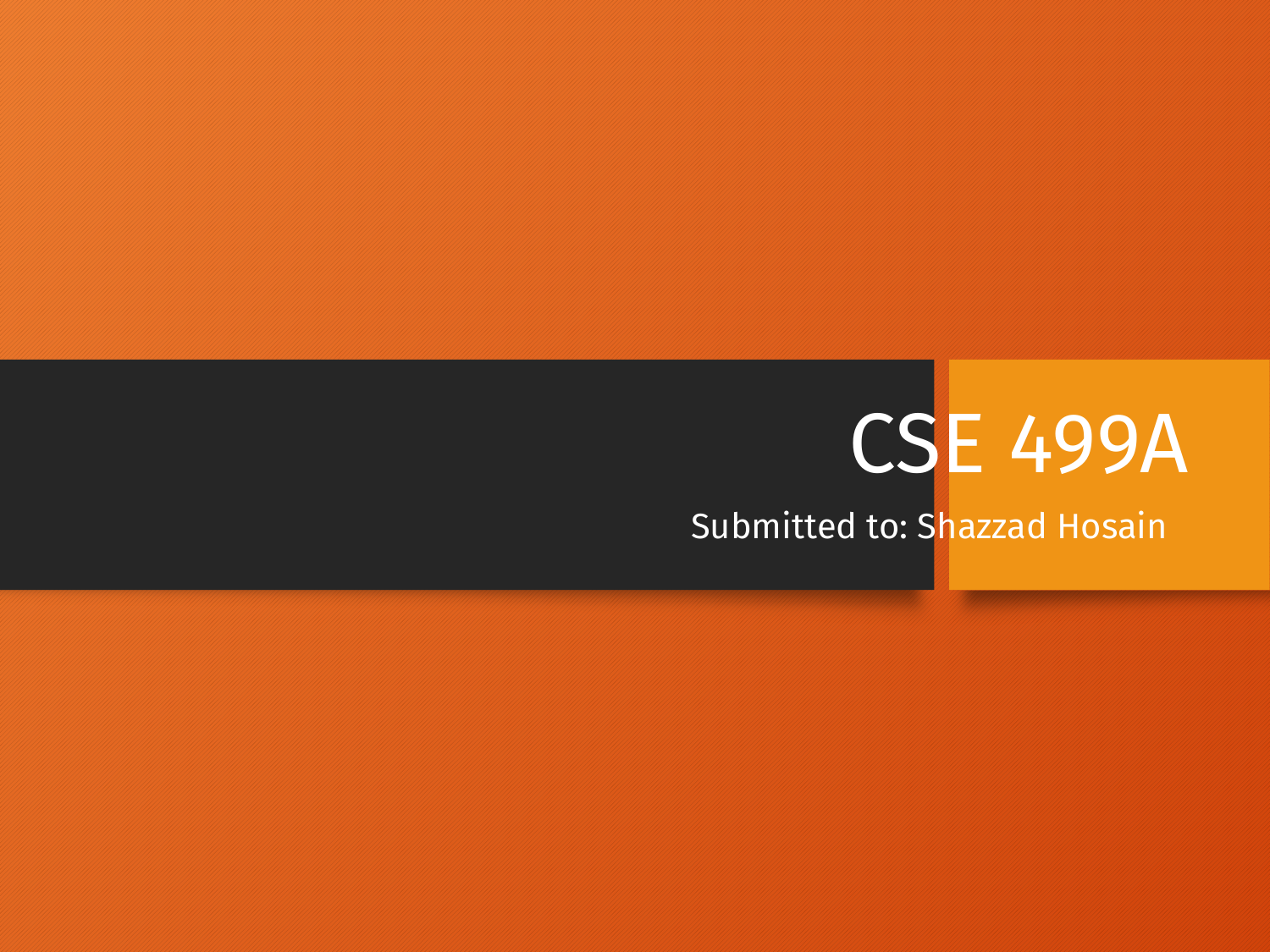

# CSE 499A
Submitted to: Shazzad Hosain